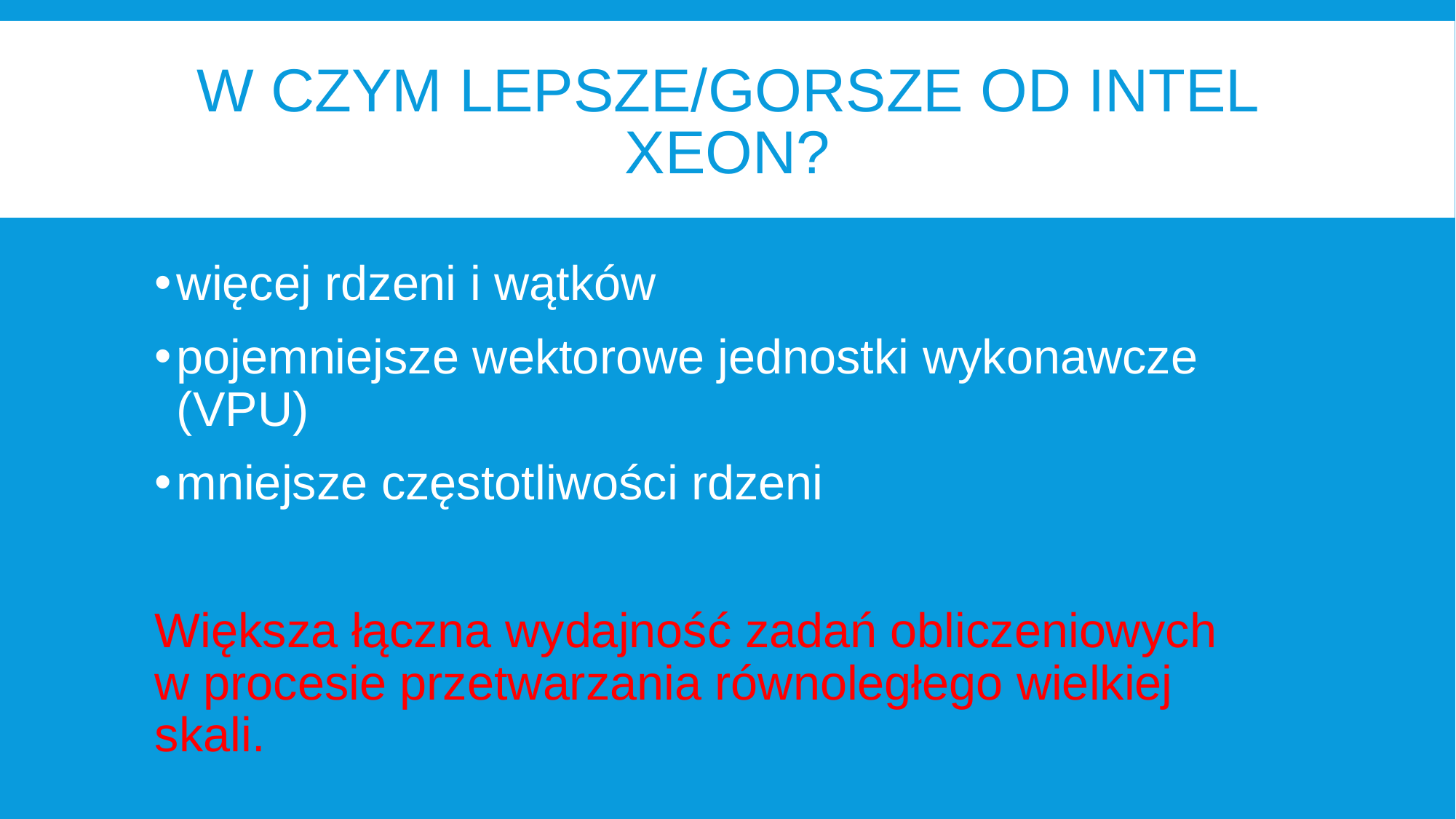

# W czym lepsze/gorsze od intel xeon?
więcej rdzeni i wątków
pojemniejsze wektorowe jednostki wykonawcze (VPU)
mniejsze częstotliwości rdzeni

Większa łączna wydajność zadań obliczeniowych w procesie przetwarzania równoległego wielkiej skali.